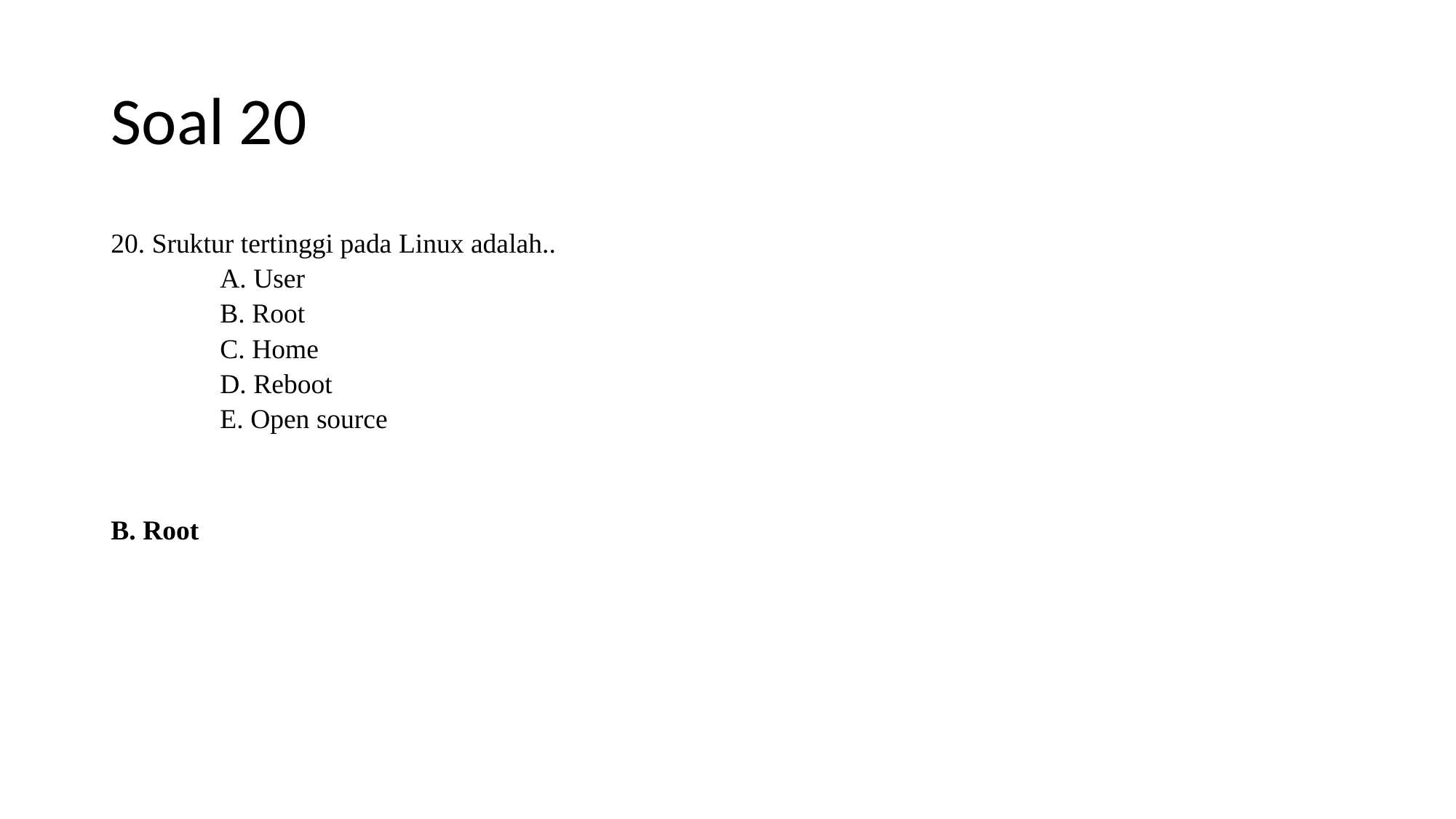

# Soal 20
20. Sruktur tertinggi pada Linux adalah..
	A. User
	B. Root
	C. Home
	D. Reboot
	E. Open source
B. Root